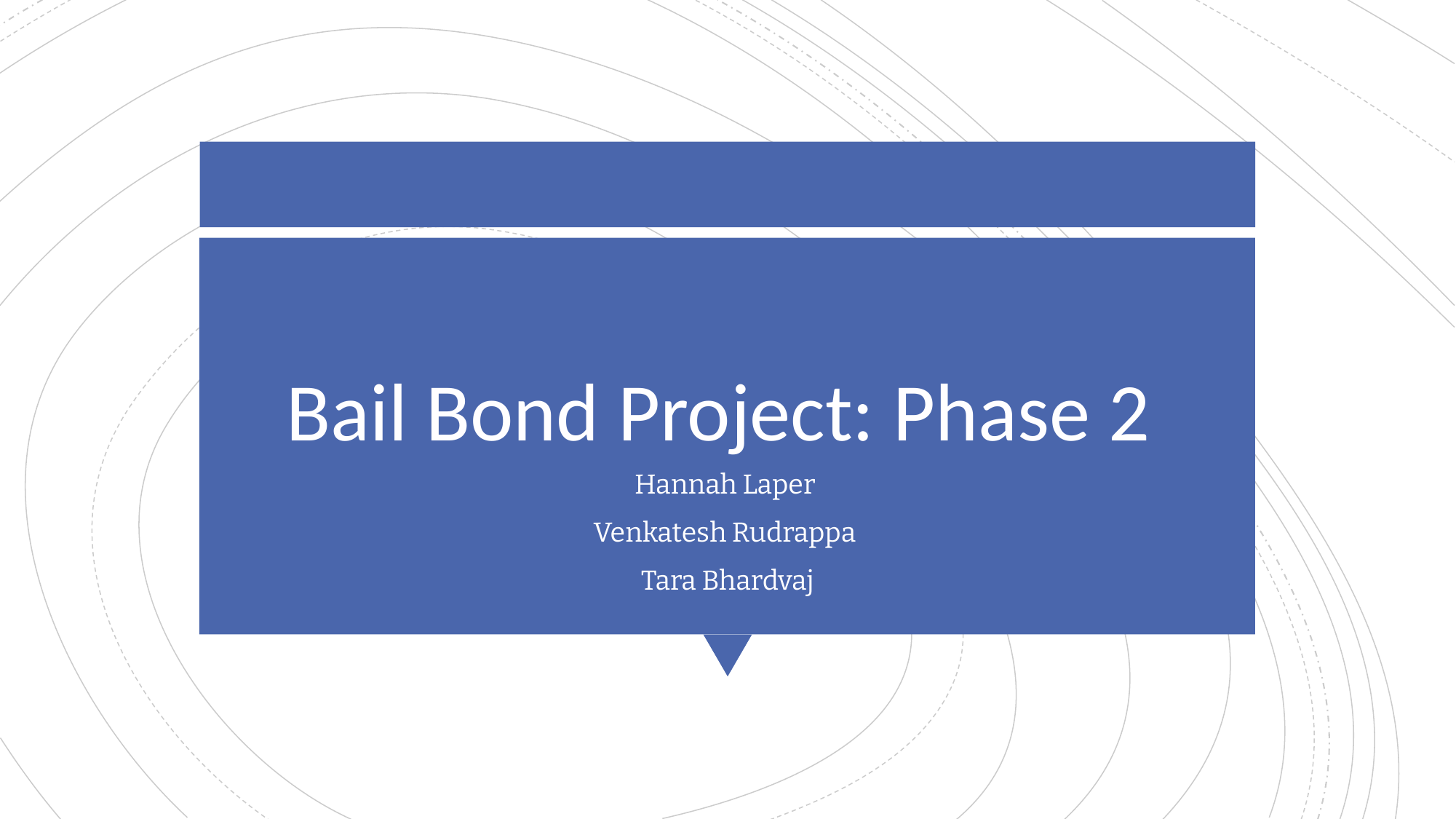

# Bail Bond Project: Phase 2
Hannah Laper
Venkatesh Rudrappa
Tara Bhardvaj